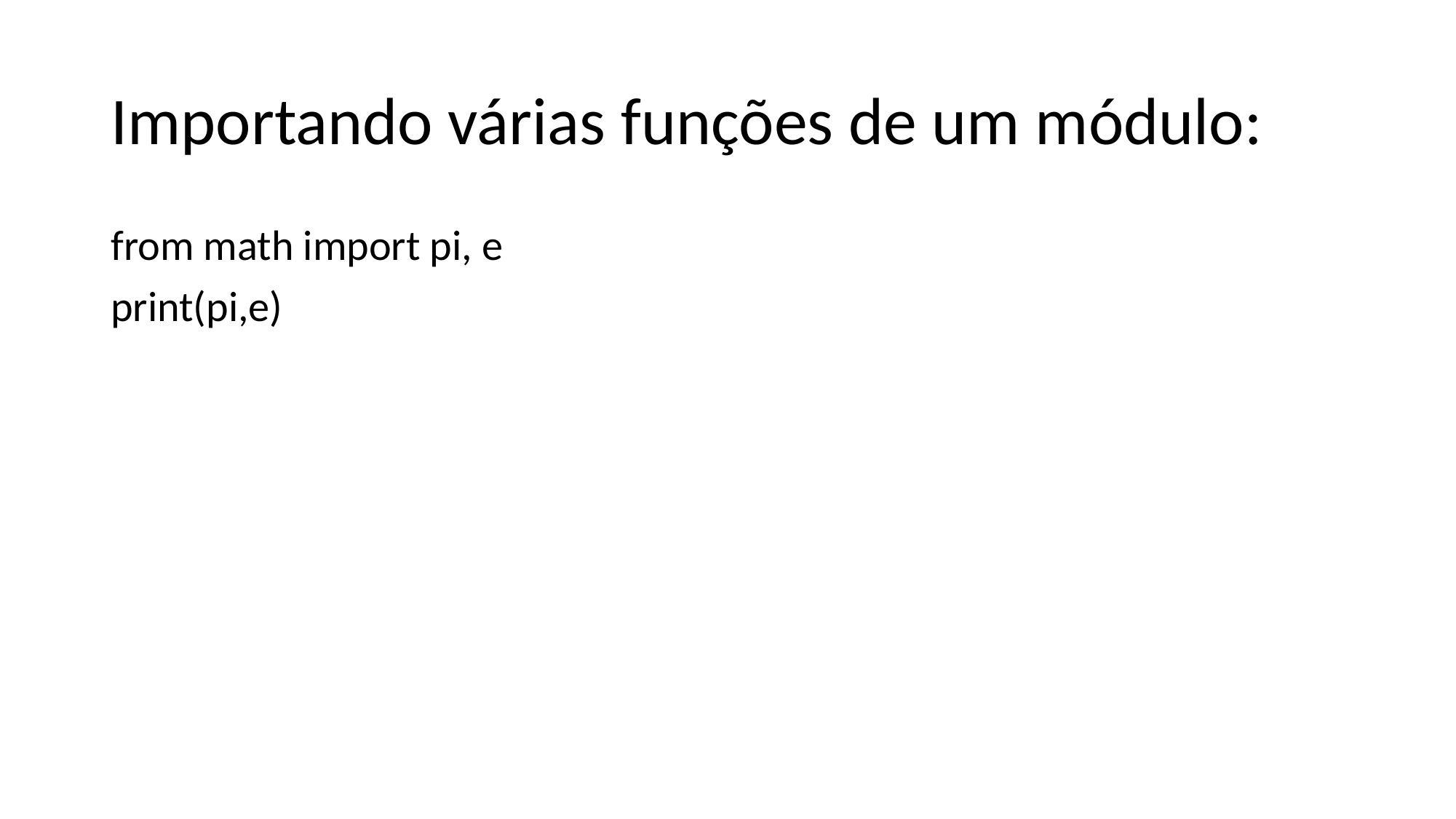

# Importando várias funções de um módulo:
from math import pi, e
print(pi,e)